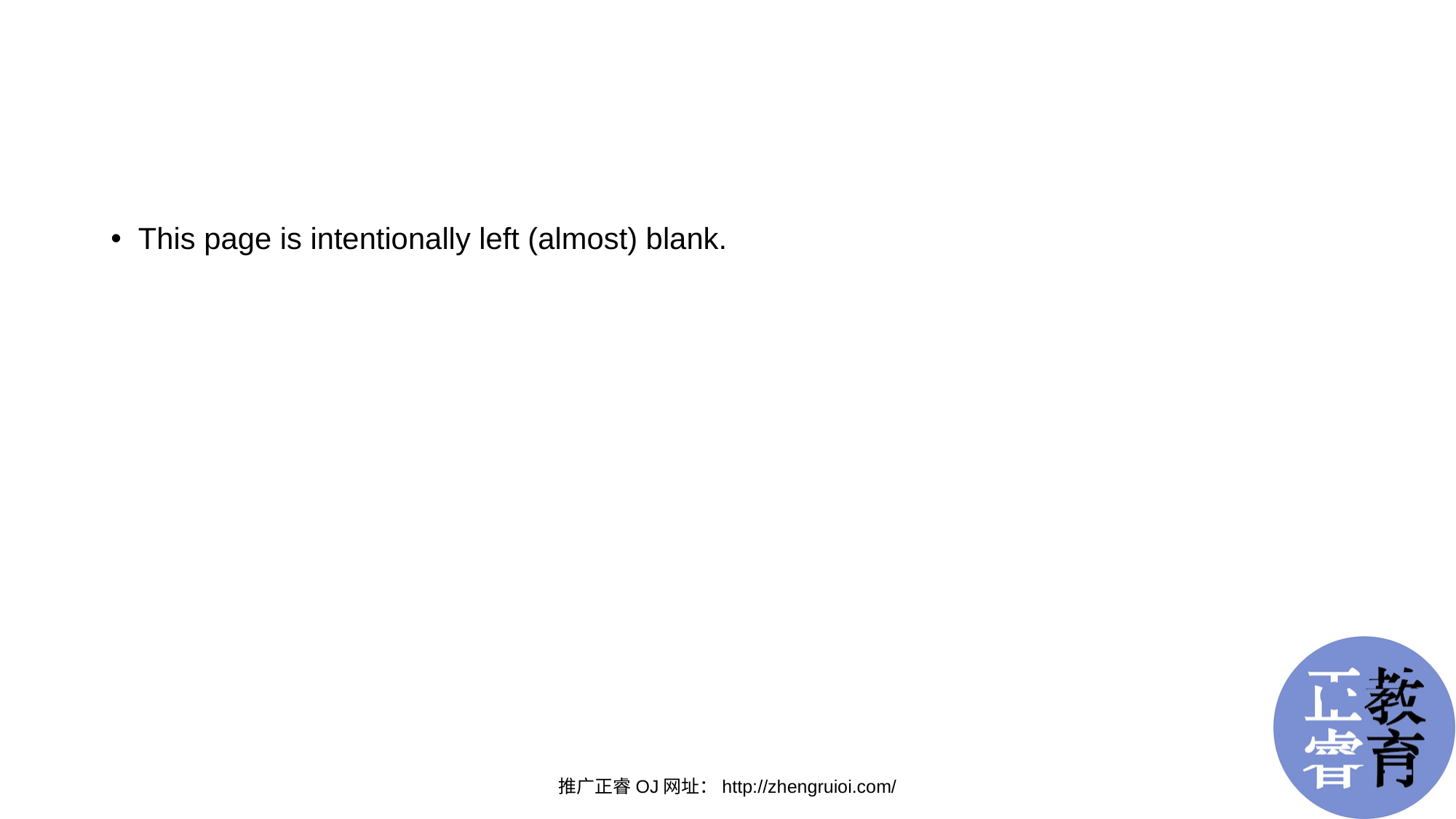

#
This page is intentionally left (almost) blank.